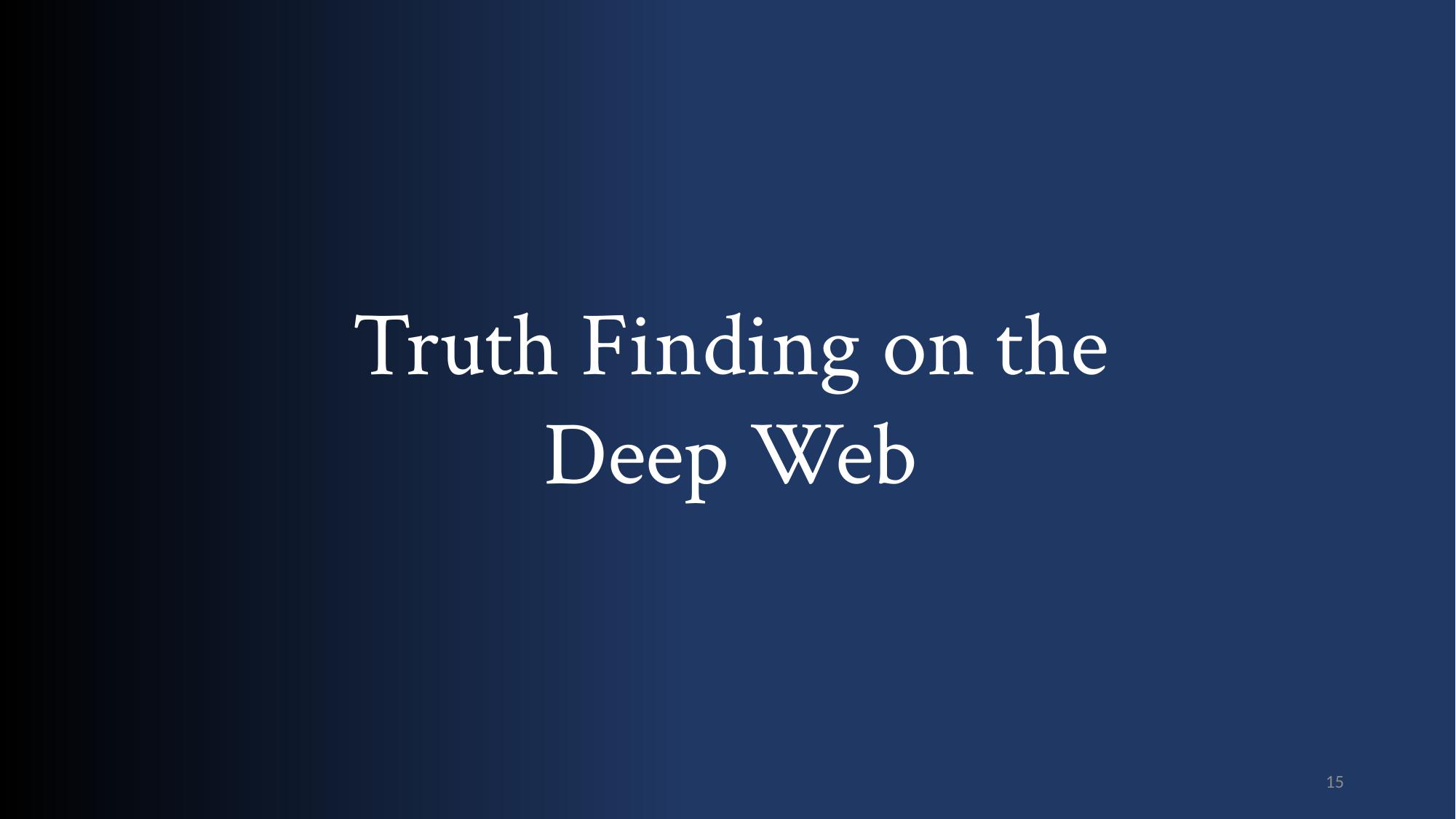

Truth Finding on the Deep Web
15